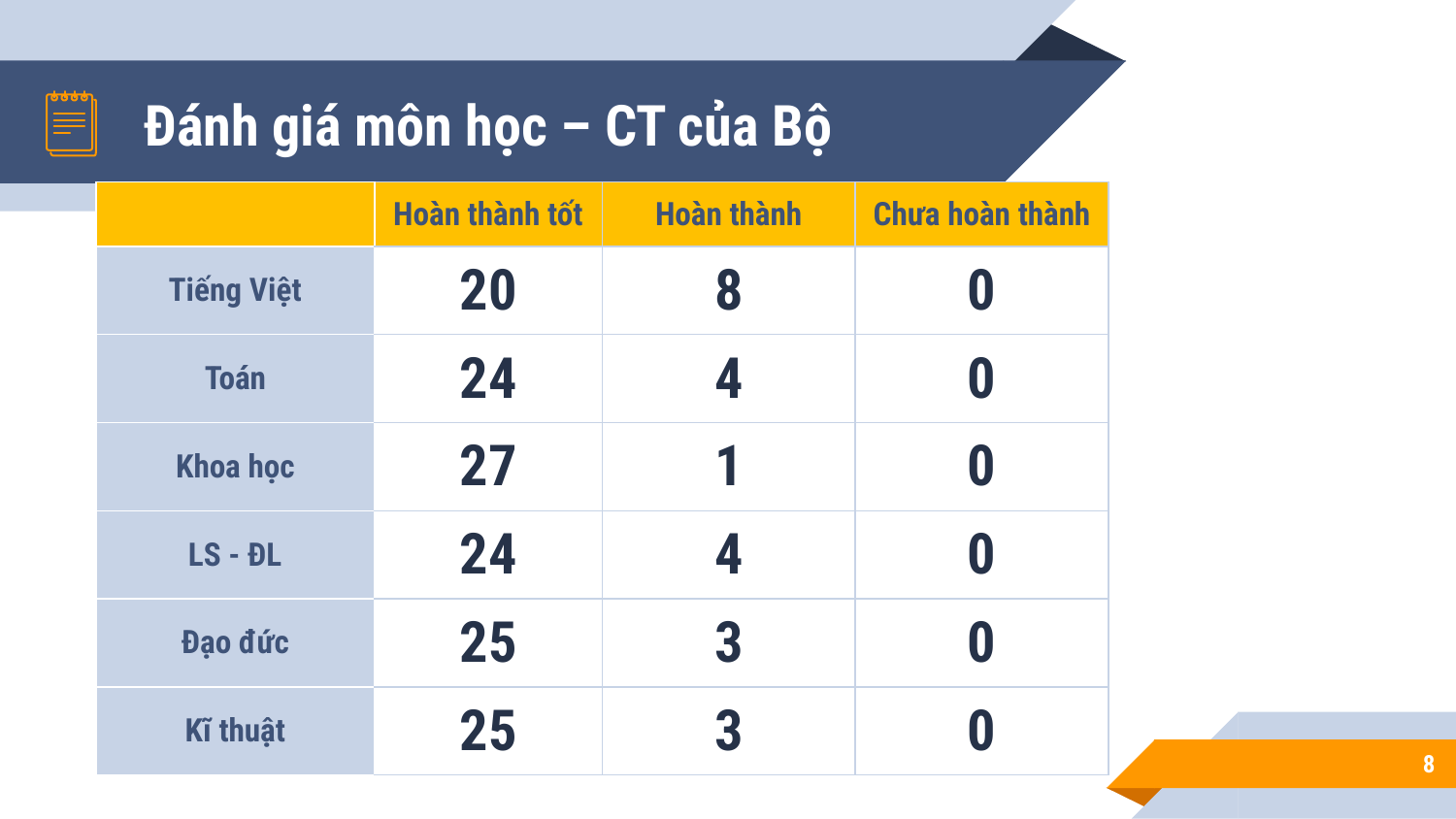

# Đánh giá môn học – CT của Bộ

|  | Hoàn thành tốt | Hoàn thành | Chưa hoàn thành |
| --- | --- | --- | --- |
| Tiếng Việt | 20 | 8 | 0 |
| Toán | 24 | 4 | 0 |
| Khoa học | 27 | 1 | 0 |
| LS - ĐL | 24 | 4 | 0 |
| Đạo đức | 25 | 3 | 0 |
| Kĩ thuật | 25 | 3 | 0 |
8